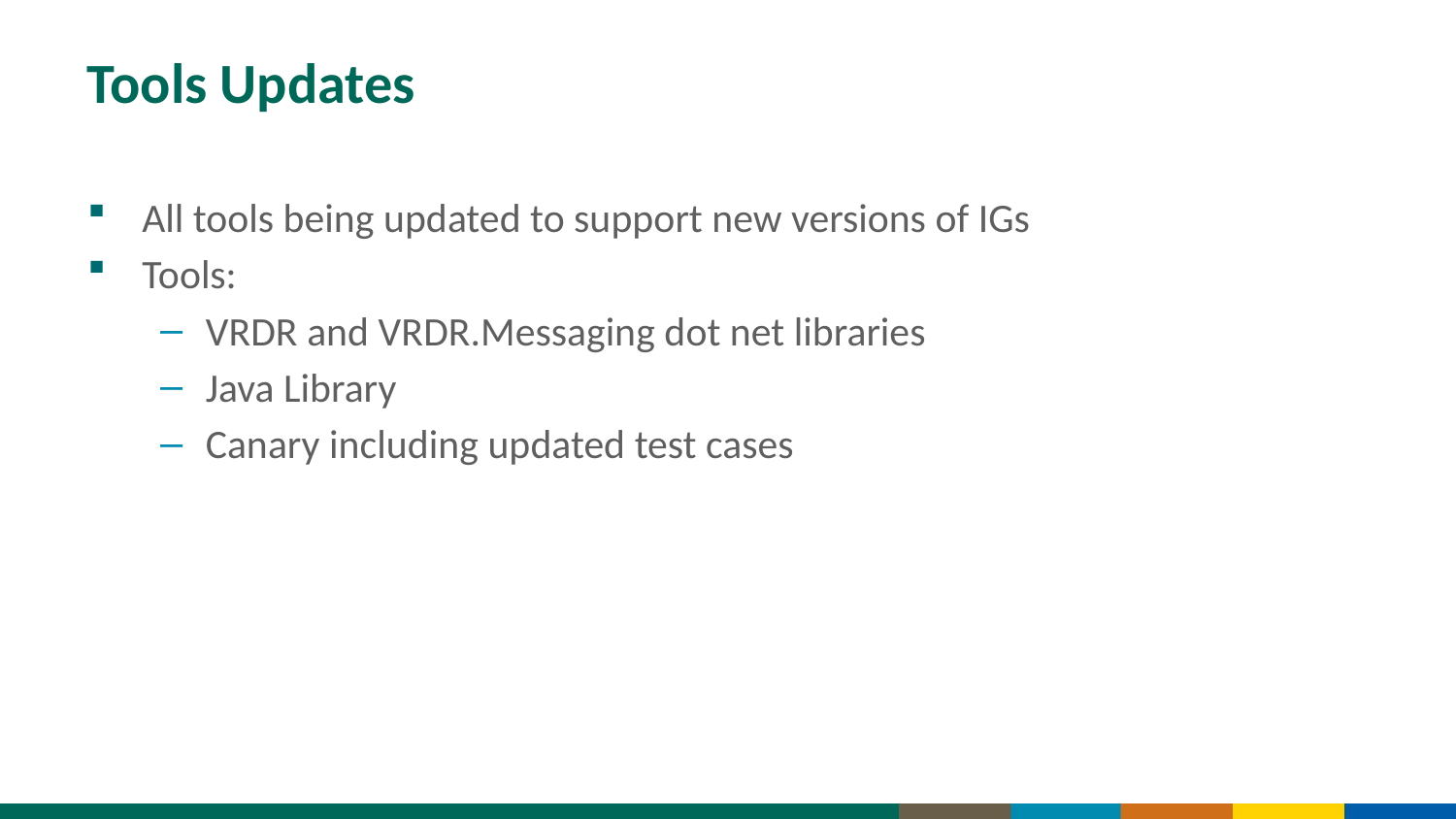

# Tools Updates
All tools being updated to support new versions of IGs
Tools:
VRDR and VRDR.Messaging dot net libraries
Java Library
Canary including updated test cases